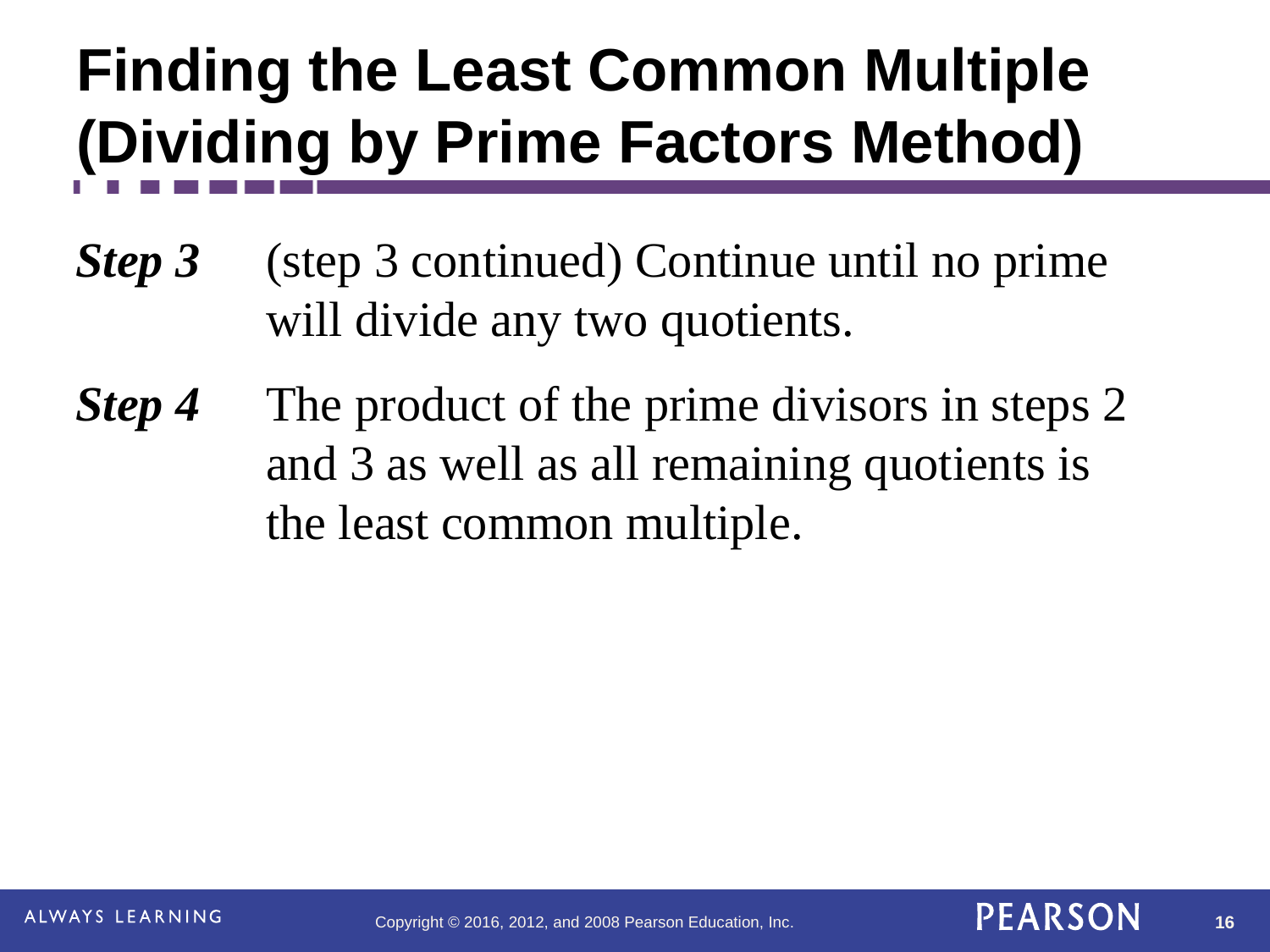

# Finding the Least Common Multiple (Dividing by Prime Factors Method)
Step 3	(step 3 continued) Continue until no prime will divide any two quotients.
Step 4	The product of the prime divisors in steps 2 and 3 as well as all remaining quotients is the least common multiple.